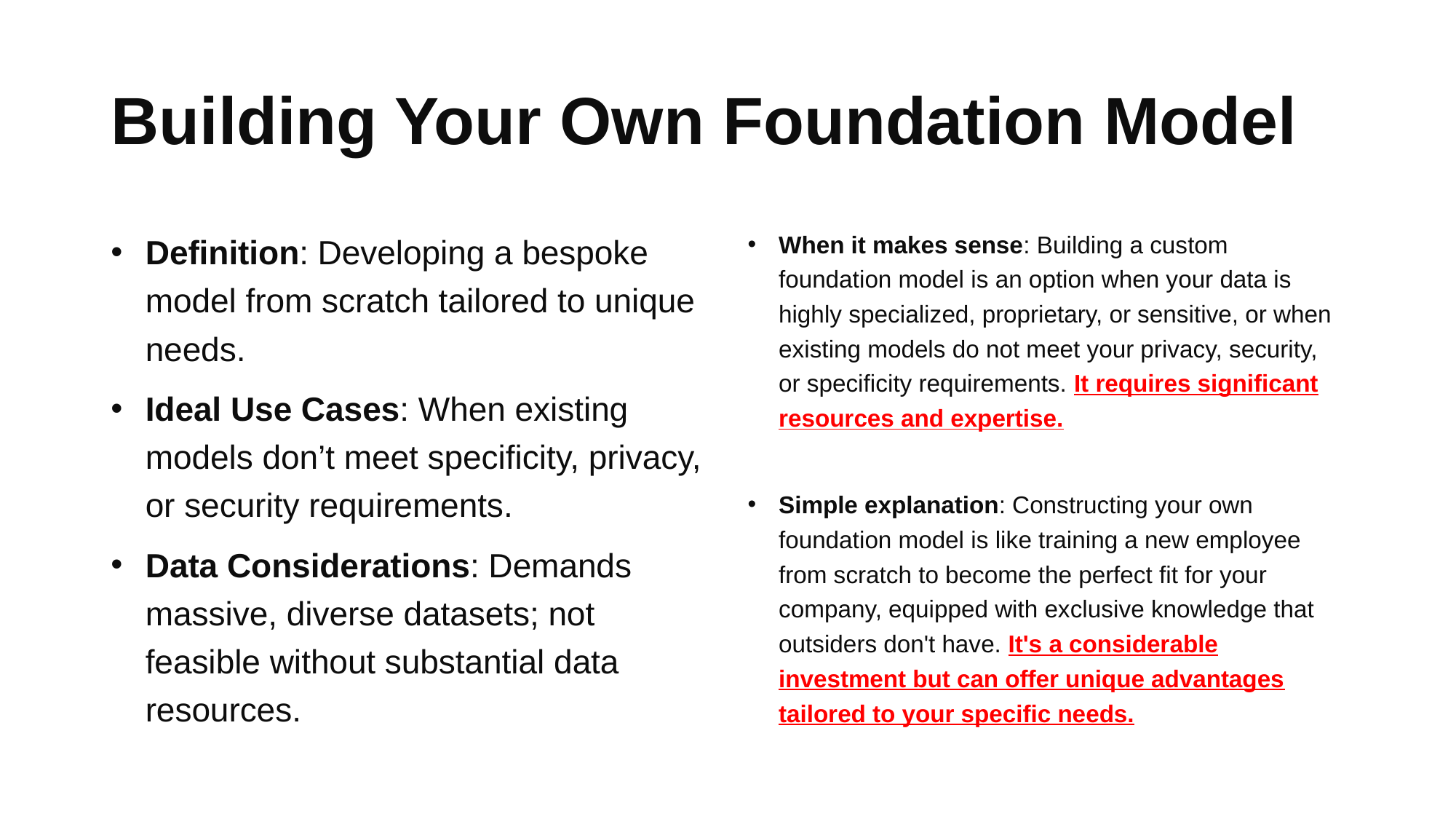

# Building Your Own Foundation Model
Definition: Developing a bespoke model from scratch tailored to unique needs.
Ideal Use Cases: When existing models don’t meet specificity, privacy, or security requirements.
Data Considerations: Demands massive, diverse datasets; not feasible without substantial data resources.

When it makes sense: Building a custom foundation model is an option when your data is highly specialized, proprietary, or sensitive, or when existing models do not meet your privacy, security, or specificity requirements. It requires significant resources and expertise.

Simple explanation: Constructing your own foundation model is like training a new employee from scratch to become the perfect fit for your company, equipped with exclusive knowledge that outsiders don't have. It's a considerable investment but can offer unique advantages tailored to your specific needs.